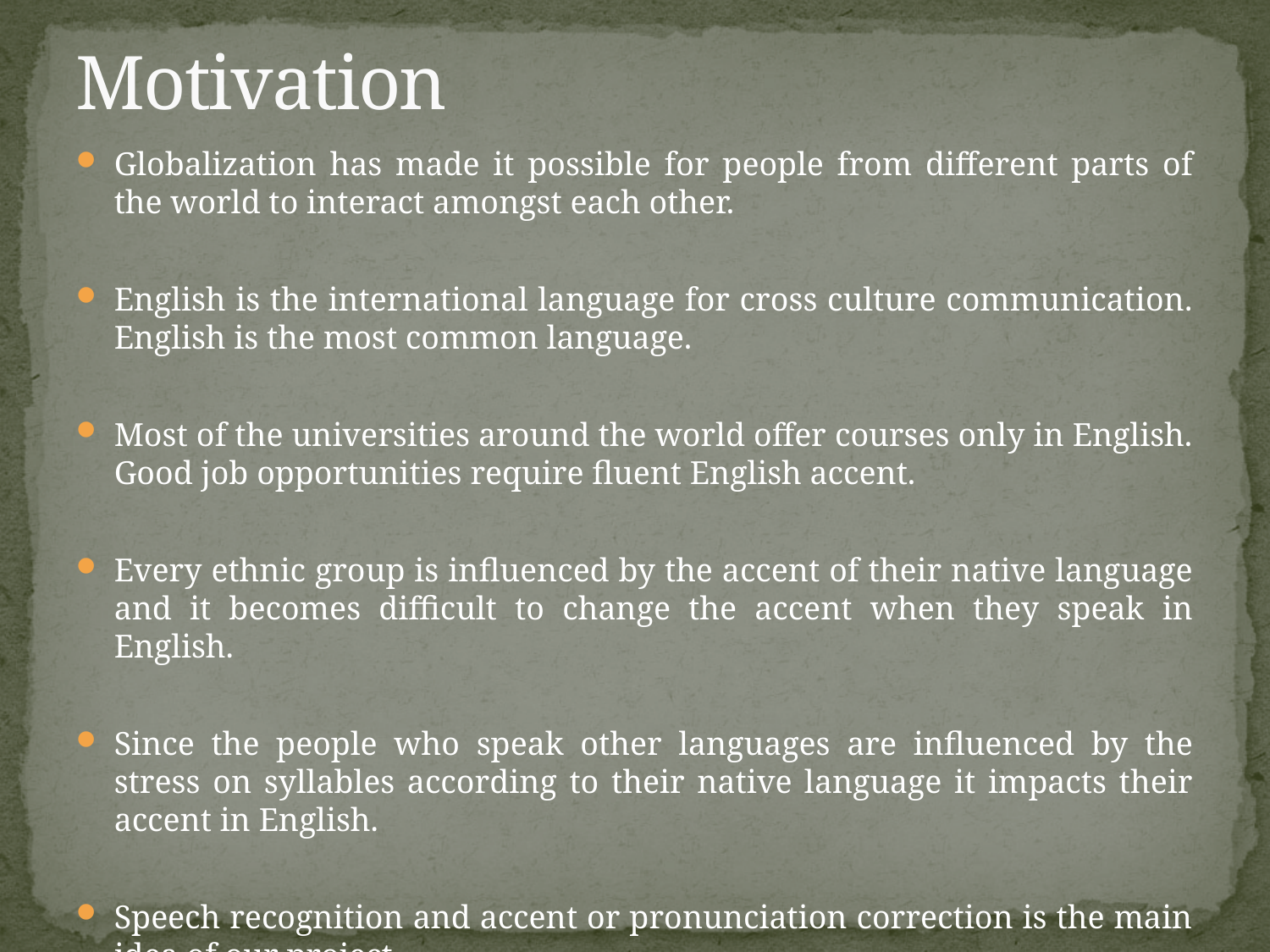

# Motivation
Globalization has made it possible for people from different parts of the world to interact amongst each other.

English is the international language for cross culture communication. English is the most common language.

Most of the universities around the world offer courses only in English. Good job opportunities require fluent English accent.

Every ethnic group is influenced by the accent of their native language and it becomes difficult to change the accent when they speak in English.

Since the people who speak other languages are influenced by the stress on syllables according to their native language it impacts their accent in English.

Speech recognition and accent or pronunciation correction is the main idea of our project.